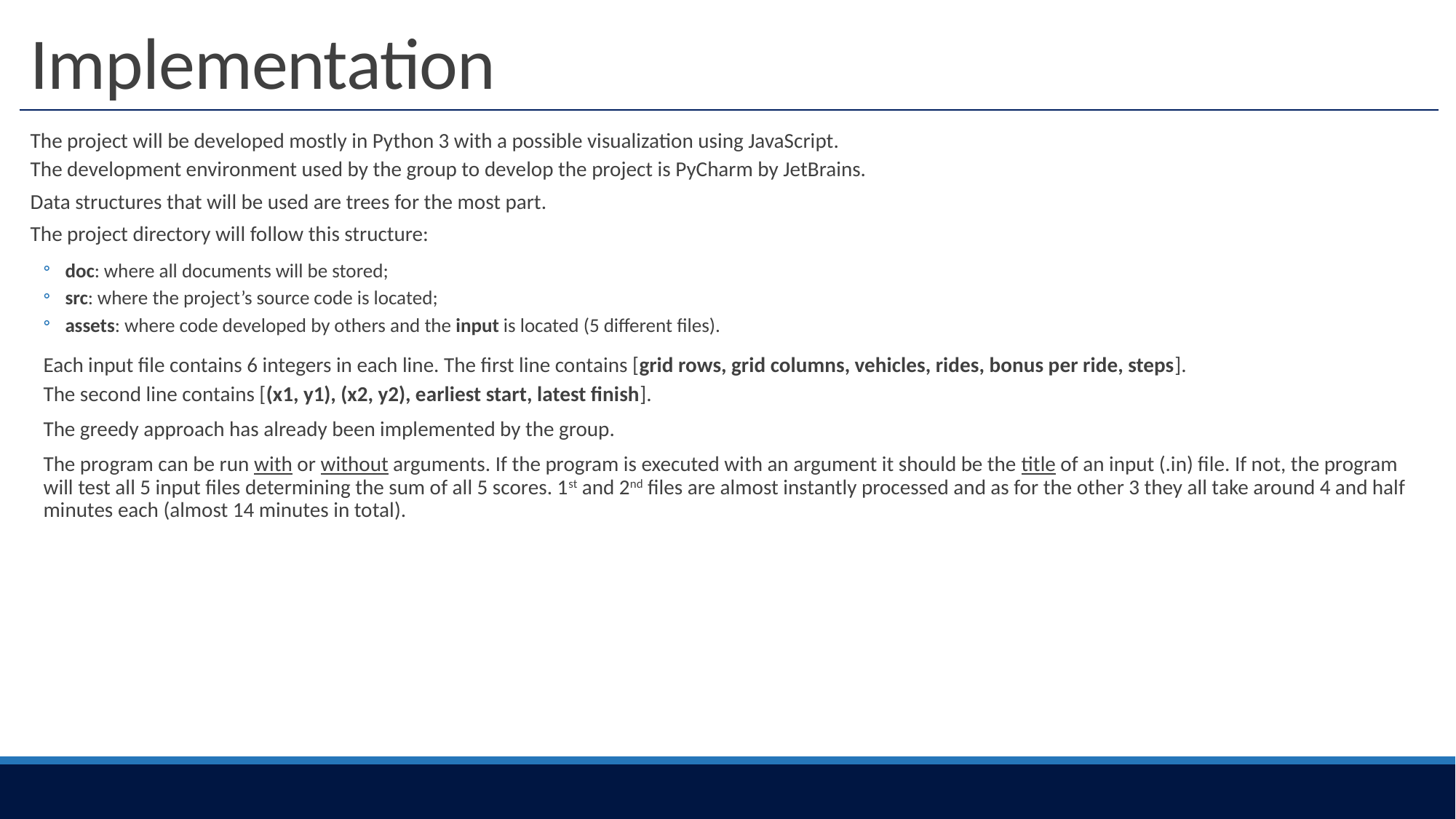

# Implementation
The project will be developed mostly in Python 3 with a possible visualization using JavaScript.
The development environment used by the group to develop the project is PyCharm by JetBrains.
Data structures that will be used are trees for the most part.
The project directory will follow this structure:
doc: where all documents will be stored;
src: where the project’s source code is located;
assets: where code developed by others and the input is located (5 different files).

Each input file contains 6 integers in each line. The first line contains [grid rows, grid columns, vehicles, rides, bonus per ride, steps].
The second line contains [(x1, y1), (x2, y2), earliest start, latest finish].
The greedy approach has already been implemented by the group.
The program can be run with or without arguments. If the program is executed with an argument it should be the title of an input (.in) file. If not, the program will test all 5 input files determining the sum of all 5 scores. 1st and 2nd files are almost instantly processed and as for the other 3 they all take around 4 and half minutes each (almost 14 minutes in total).